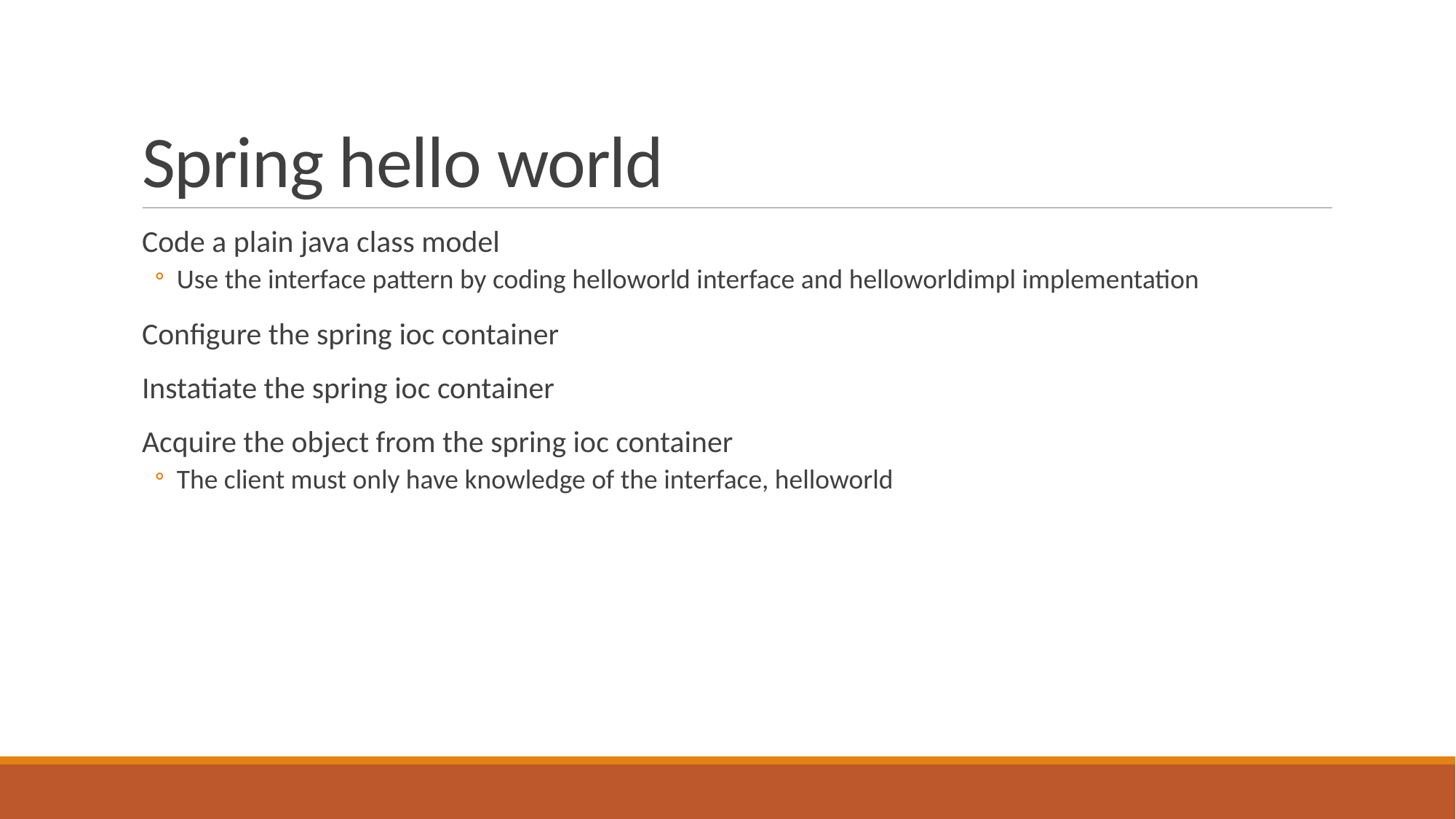

# Spring hello world
Code a plain java class model
Use the interface pattern by coding helloworld interface and helloworldimpl implementation
Configure the spring ioc container
Instatiate the spring ioc container
Acquire the object from the spring ioc container
The client must only have knowledge of the interface, helloworld